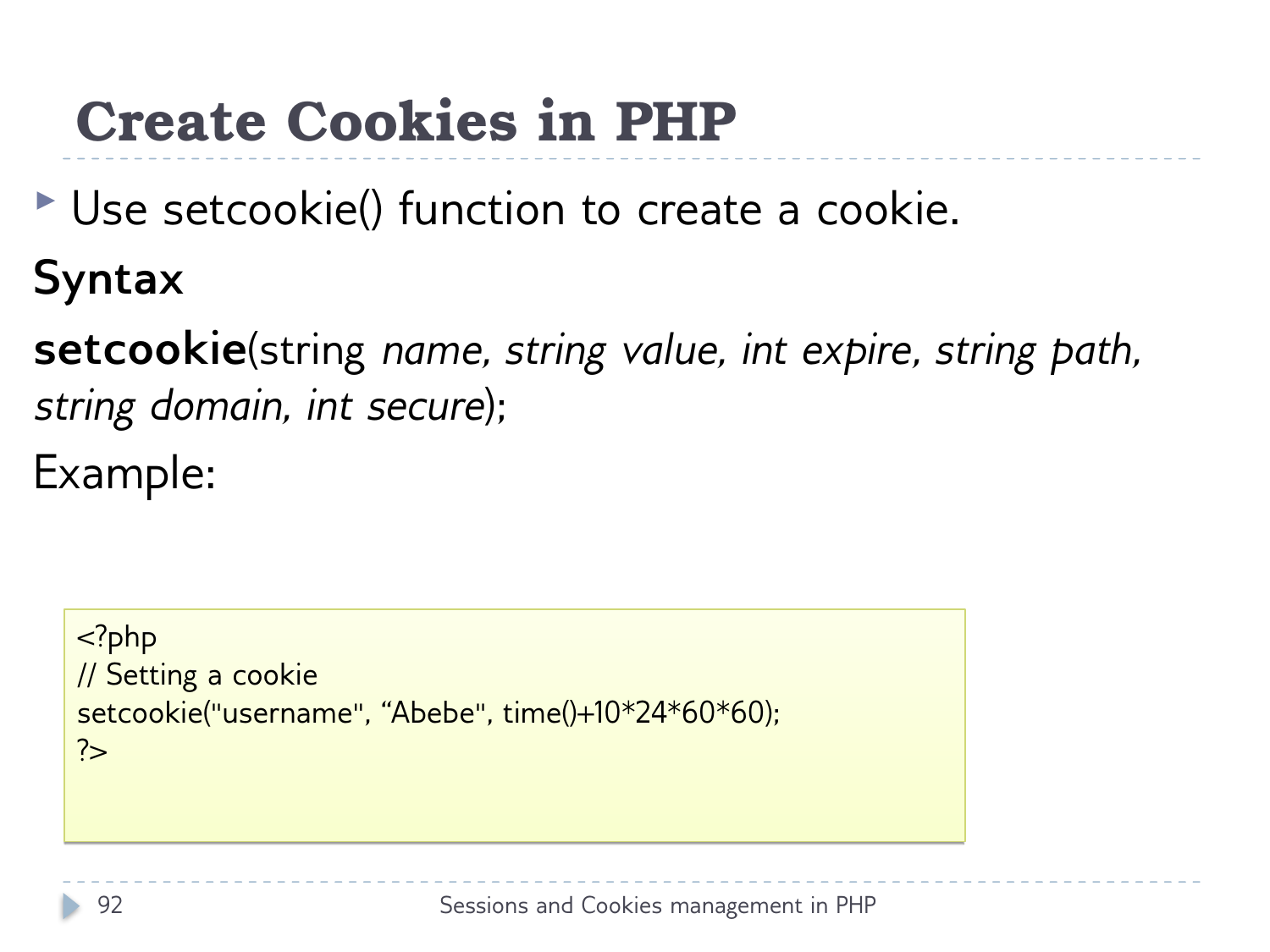

Create Cookies in PHP
Use setcookie() function to create a cookie.
Syntax
setcookie(string name, string value, int expire, string path, string domain, int secure);
Example:

<?php
// Setting a cookie
setcookie("username", “Abebe", time()+10*24*60*60);
?>

92
Sessions and Cookies management in PHP